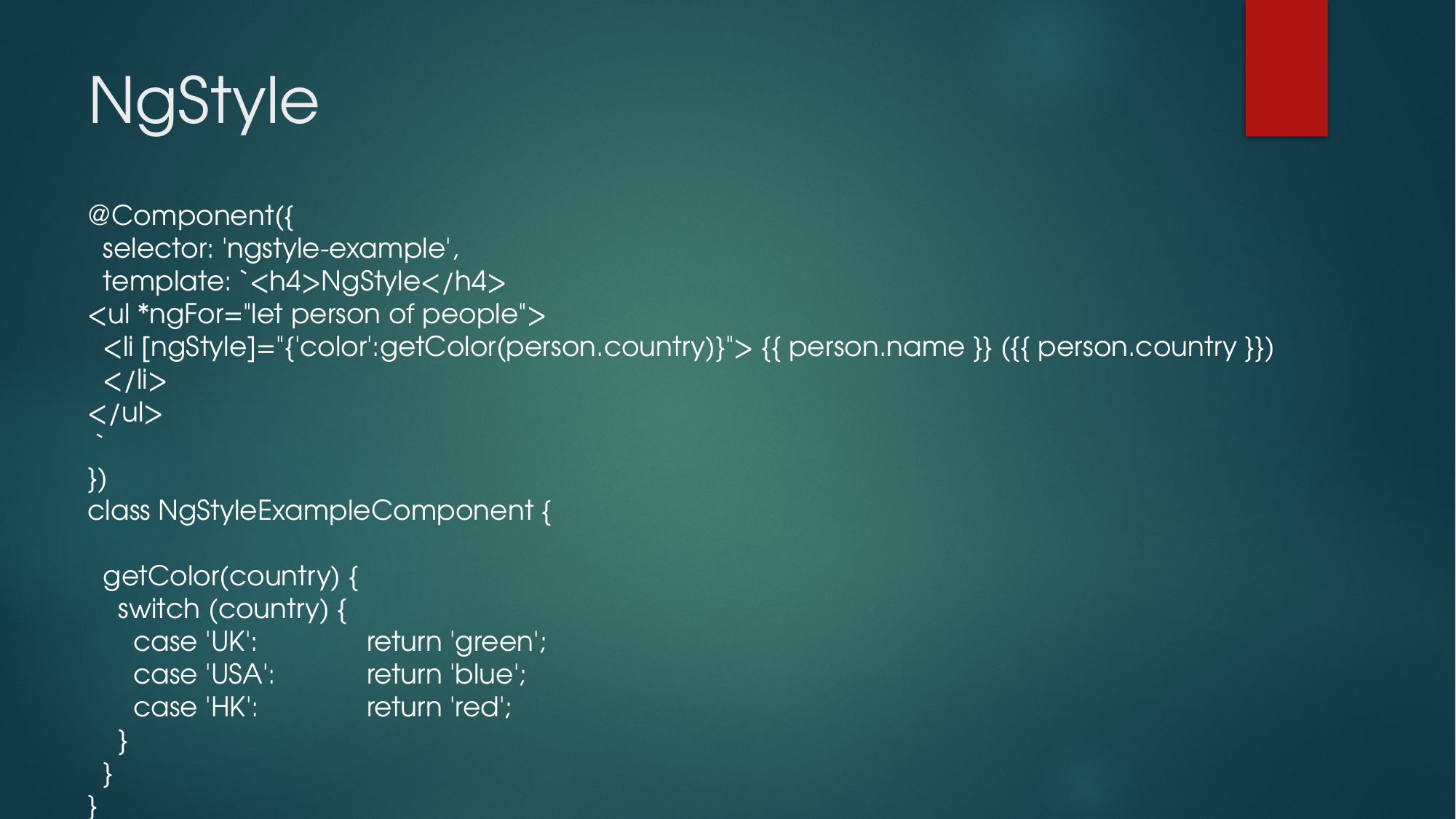

# NgStyle
@Component({
  selector: 'ngstyle-example',
  template: `<h4>NgStyle</h4>
<ul *ngFor="let person of people">
  <li [ngStyle]="{'color':getColor(person.country)}"> {{ person.name }} ({{ person.country }})
  </li>
</ul>
 `
})
class NgStyleExampleComponent {

  getColor(country) {
    switch (country) {
      case 'UK':	        return 'green';
      case 'USA':	        return 'blue';
      case 'HK':	        return 'red';
    }
  }
}